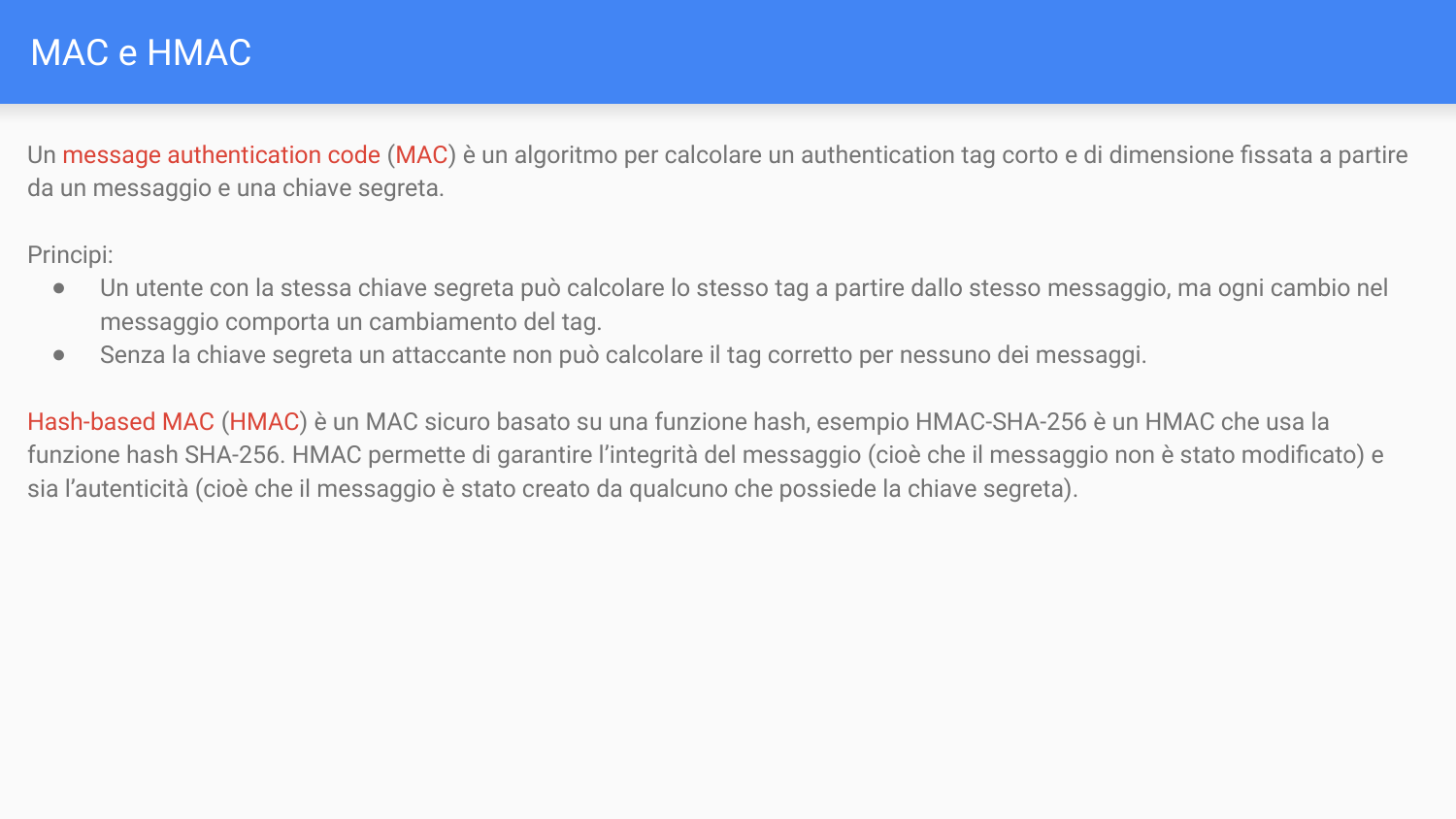

# MAC e HMAC
Un message authentication code (MAC) è un algoritmo per calcolare un authentication tag corto e di dimensione fissata a partire da un messaggio e una chiave segreta.

Principi:
Un utente con la stessa chiave segreta può calcolare lo stesso tag a partire dallo stesso messaggio, ma ogni cambio nel messaggio comporta un cambiamento del tag.
Senza la chiave segreta un attaccante non può calcolare il tag corretto per nessuno dei messaggi.

Hash-based MAC (HMAC) è un MAC sicuro basato su una funzione hash, esempio HMAC-SHA-256 è un HMAC che usa la funzione hash SHA-256. HMAC permette di garantire l’integrità del messaggio (cioè che il messaggio non è stato modificato) e sia l’autenticità (cioè che il messaggio è stato creato da qualcuno che possiede la chiave segreta).